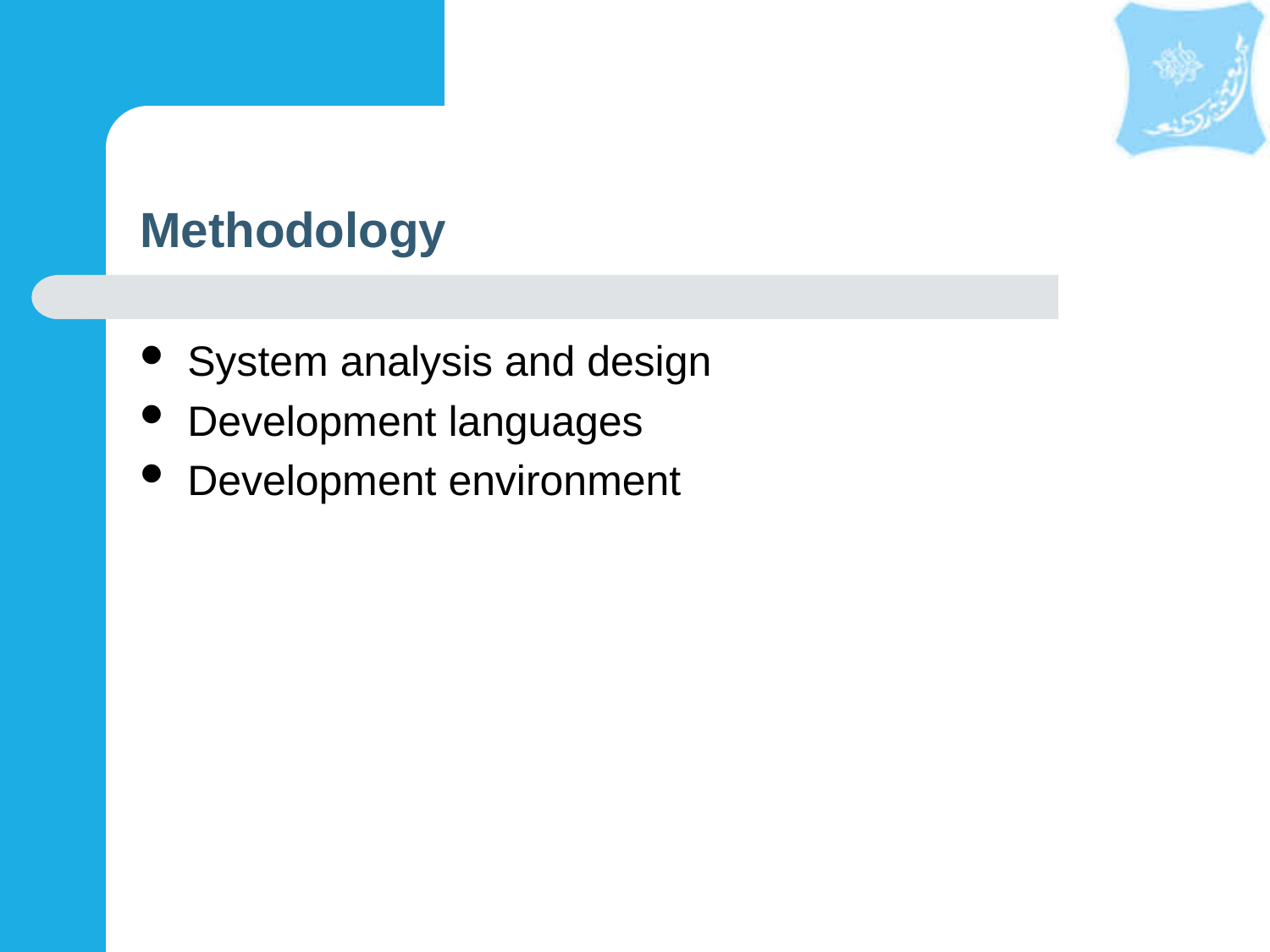

# Methodology
System analysis and design
Development languages
Development environment